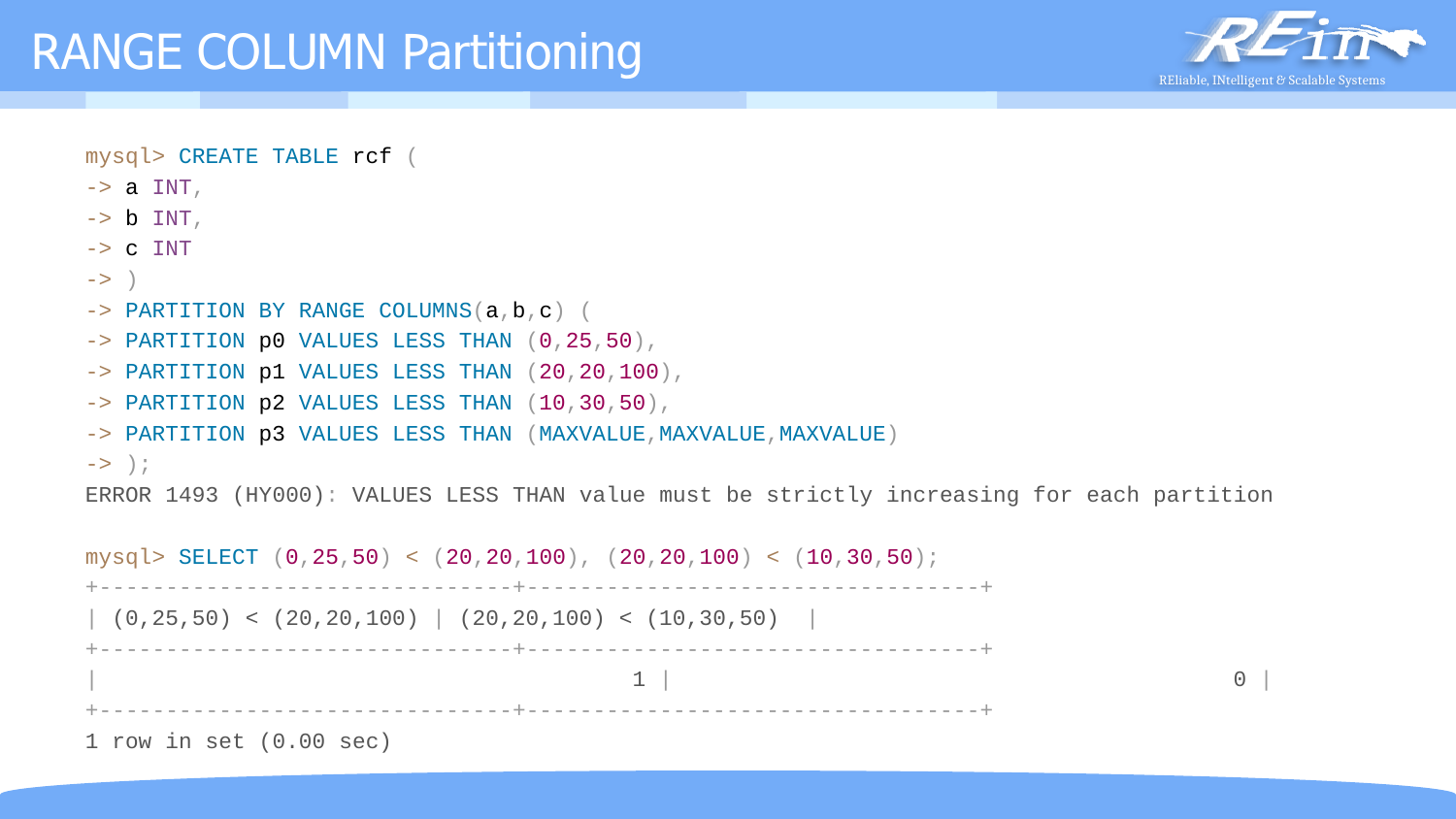

# RANGE COLUMN Partitioning
mysql> CREATE TABLE rcf (
	-> a INT,
	-> b INT,
	-> c INT
	-> )
	-> PARTITION BY RANGE COLUMNS(a,b,c) (
	-> PARTITION p0 VALUES LESS THAN (0,25,50),
	-> PARTITION p1 VALUES LESS THAN (20,20,100),
	-> PARTITION p2 VALUES LESS THAN (10,30,50),
	-> PARTITION p3 VALUES LESS THAN (MAXVALUE,MAXVALUE,MAXVALUE)
	-> );
ERROR 1493 (HY000): VALUES LESS THAN value must be strictly increasing for each partition

mysql> SELECT (0,25,50) < (20,20,100), (20,20,100) < (10,30,50);
+-------------------------------+----------------------------------+
| (0,25,50) < (20,20,100) | (20,20,100) < (10,30,50)  |
+-------------------------------+----------------------------------+
|                                        1 |                                          0 |
+-------------------------------+----------------------------------+
1 row in set (0.00 sec)

28